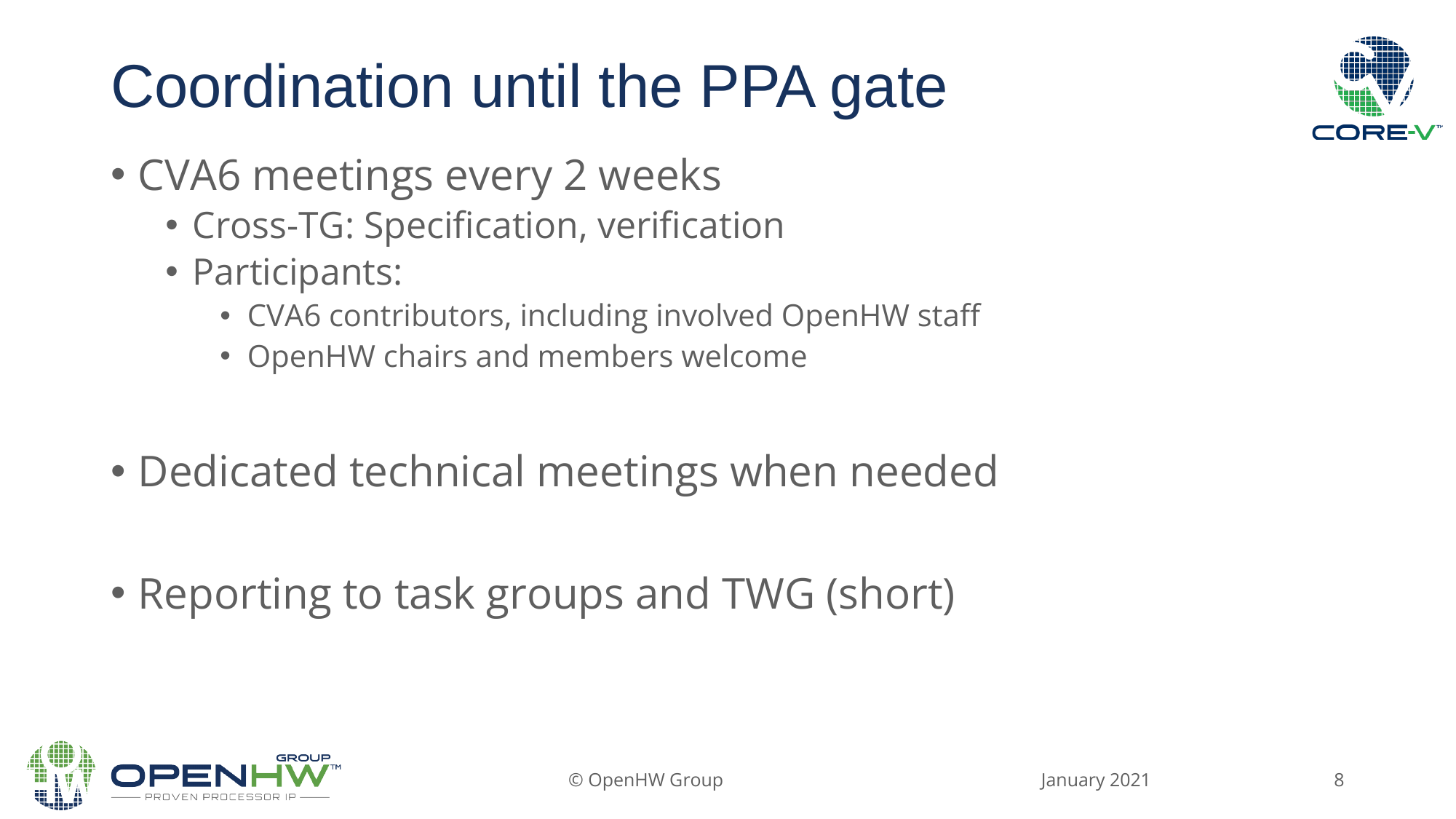

# Coordination until the PPA gate
CVA6 meetings every 2 weeks
Cross-TG: Specification, verification
Participants:
CVA6 contributors, including involved OpenHW staff
OpenHW chairs and members welcome

Dedicated technical meetings when needed

Reporting to task groups and TWG (short)
January 2021
© OpenHW Group
8